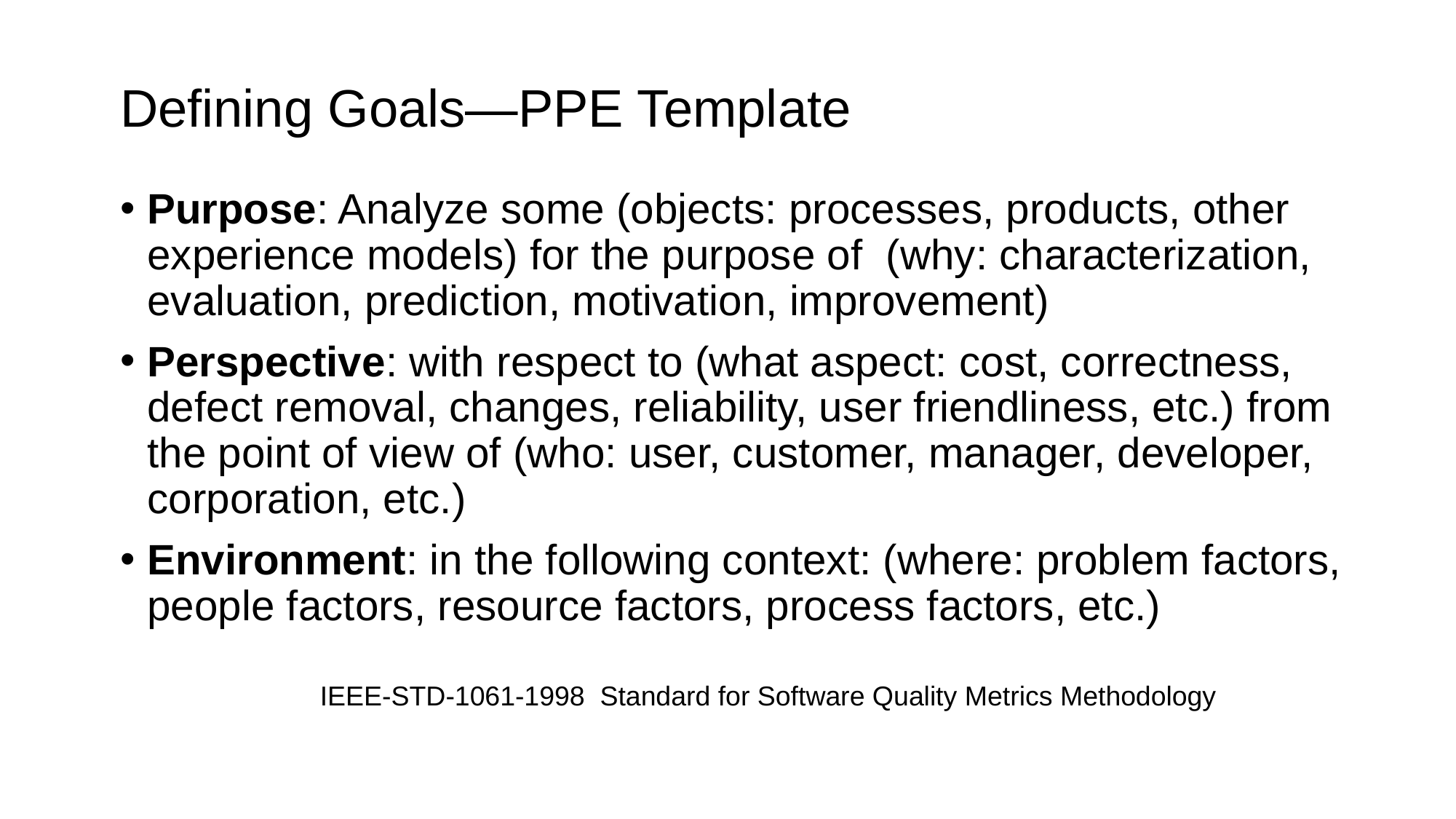

# Defining Goals—PPE Template
Purpose: Analyze some (objects: processes, products, other experience models) for the purpose of  (why: characterization, evaluation, prediction, motivation, improvement)
Perspective: with respect to (what aspect: cost, correctness, defect removal, changes, reliability, user friendliness, etc.) from the point of view of (who: user, customer, manager, developer, corporation, etc.)
Environment: in the following context: (where: problem factors, people factors, resource factors, process factors, etc.)
IEEE-STD-1061-1998  Standard for Software Quality Metrics Methodology